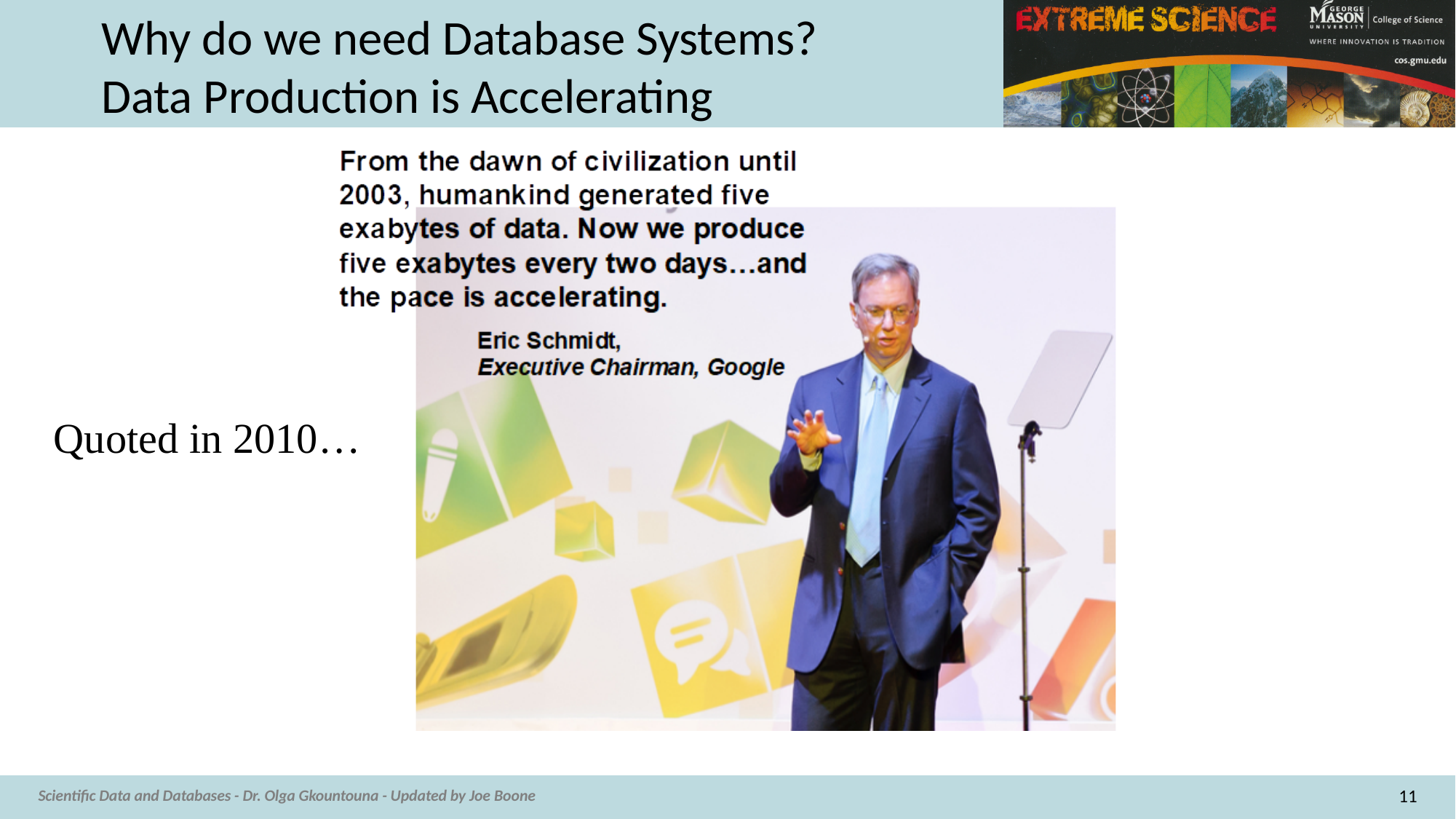

# Why do we need Database Systems? Data Production is Accelerating

Quoted in 2010…
11
Scientific Data and Databases - Dr. Olga Gkountouna - Updated by Joe Boone